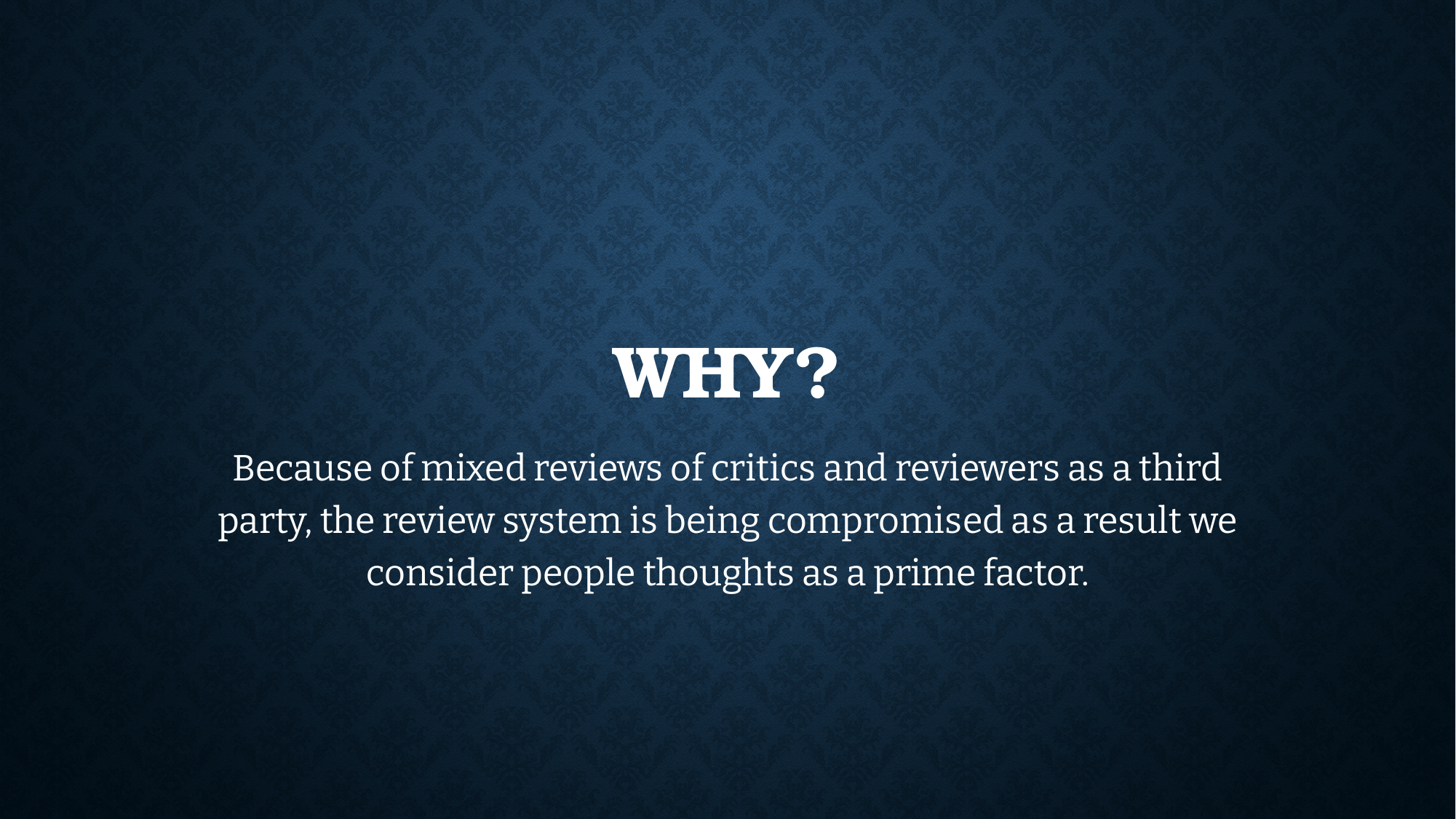

# WHY?
Because of mixed reviews of critics and reviewers as a third party, the review system is being compromised as a result we consider people thoughts as a prime factor.